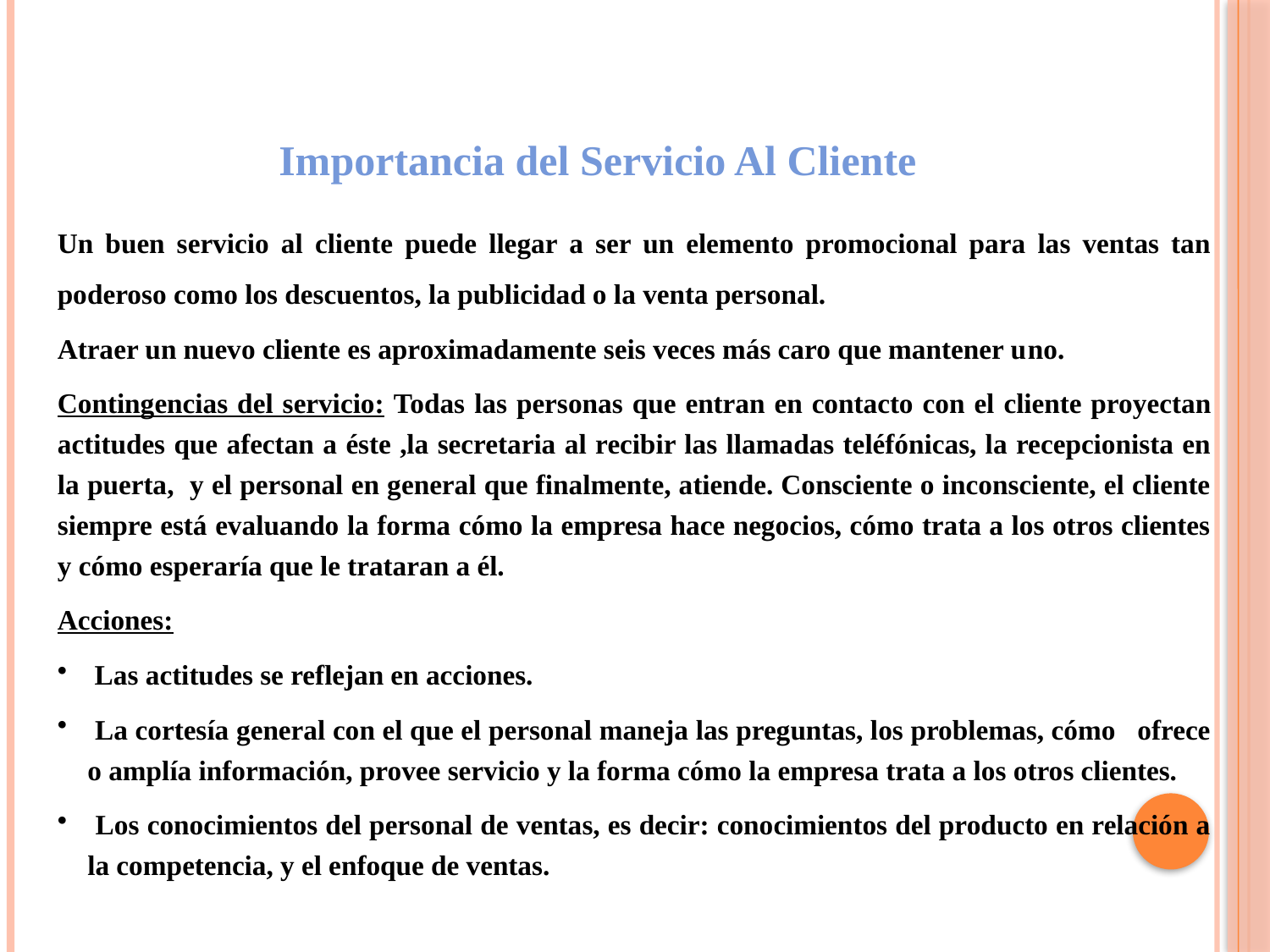

Importancia del Servicio Al Cliente
Un buen servicio al cliente puede llegar a ser un elemento promocional para las ventas tan poderoso como los descuentos, la publicidad o la venta personal.
Atraer un nuevo cliente es aproximadamente seis veces más caro que mantener uno.
Contingencias del servicio: Todas las personas que entran en contacto con el cliente proyectan actitudes que afectan a éste ,la secretaria al recibir las llamadas teléfónicas, la recepcionista en la puerta,  y el personal en general que finalmente, atiende. Consciente o inconsciente, el cliente siempre está evaluando la forma cómo la empresa hace negocios, cómo trata a los otros clientes y cómo esperaría que le trataran a él.
Acciones:
 Las actitudes se reflejan en acciones.
 La cortesía general con el que el personal maneja las preguntas, los problemas, cómo   ofrece o amplía información, provee servicio y la forma cómo la empresa trata a los otros clientes.
 Los conocimientos del personal de ventas, es decir: conocimientos del producto en relación a la competencia, y el enfoque de ventas.